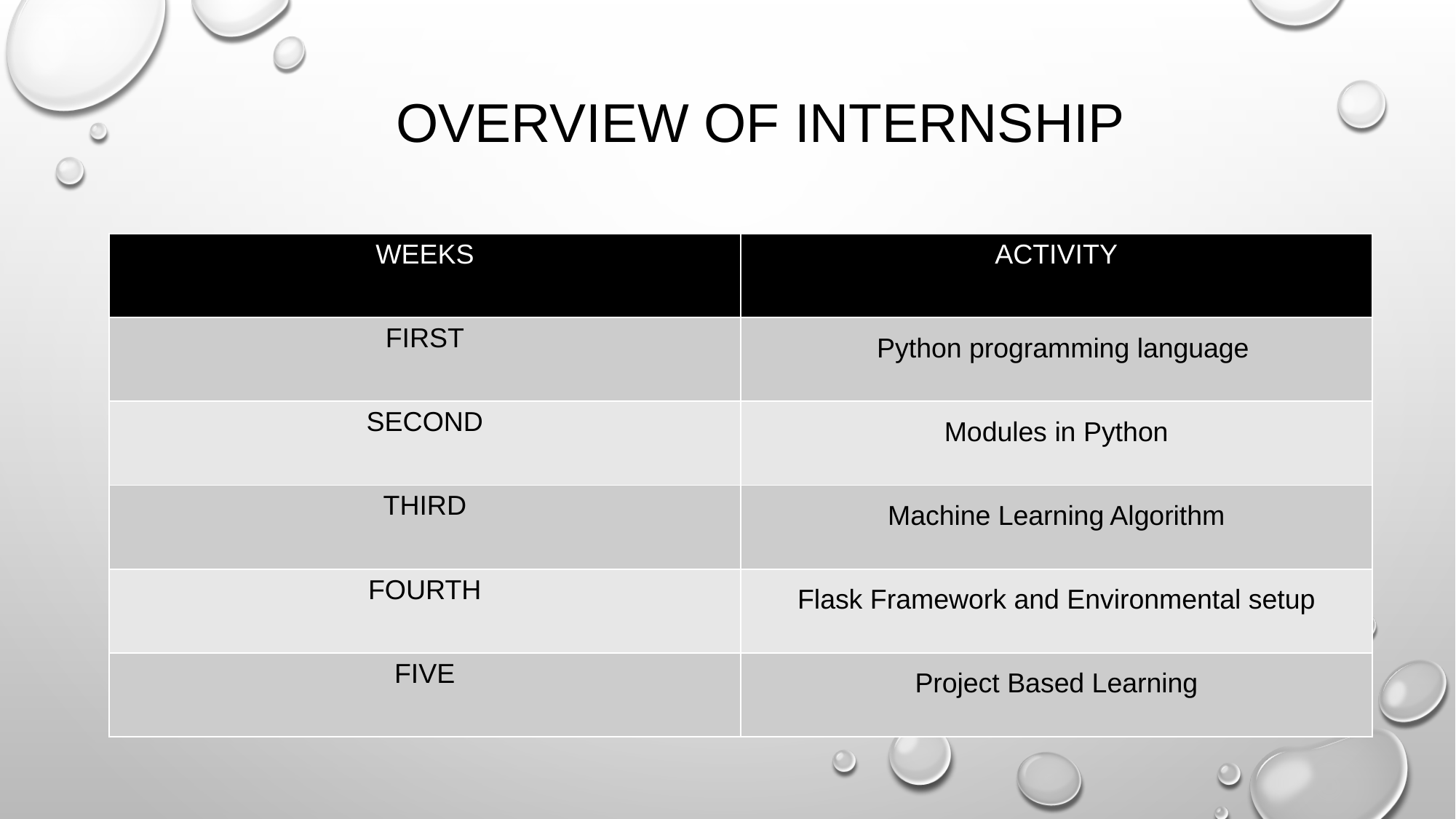

OVERVIEW OF INTERNSHIP
| WEEKS | ACTIVITY |
| --- | --- |
| FIRST | Python programming language |
| SECOND | Modules in Python |
| THIRD | Machine Learning Algorithm |
| FOURTH | Flask Framework and Environmental setup |
| FIVE | Project Based Learning |